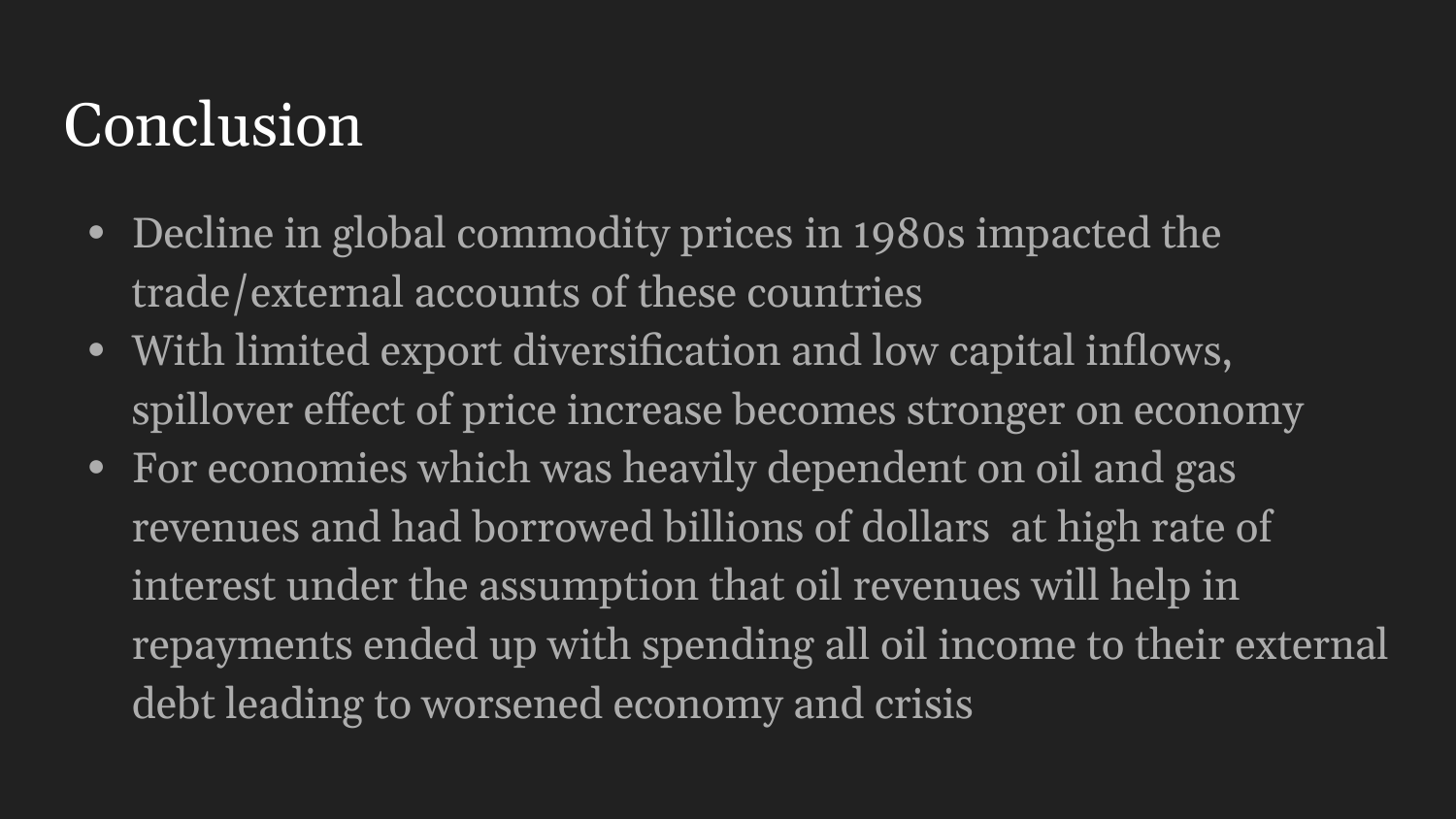

# Conclusion
Decline in global commodity prices in 1980s impacted the trade/external accounts of these countries
With limited export diversification and low capital inflows, spillover effect of price increase becomes stronger on economy
For economies which was heavily dependent on oil and gas revenues and had borrowed billions of dollars  at high rate of interest under the assumption that oil revenues will help in repayments ended up with spending all oil income to their external debt leading to worsened economy and crisis